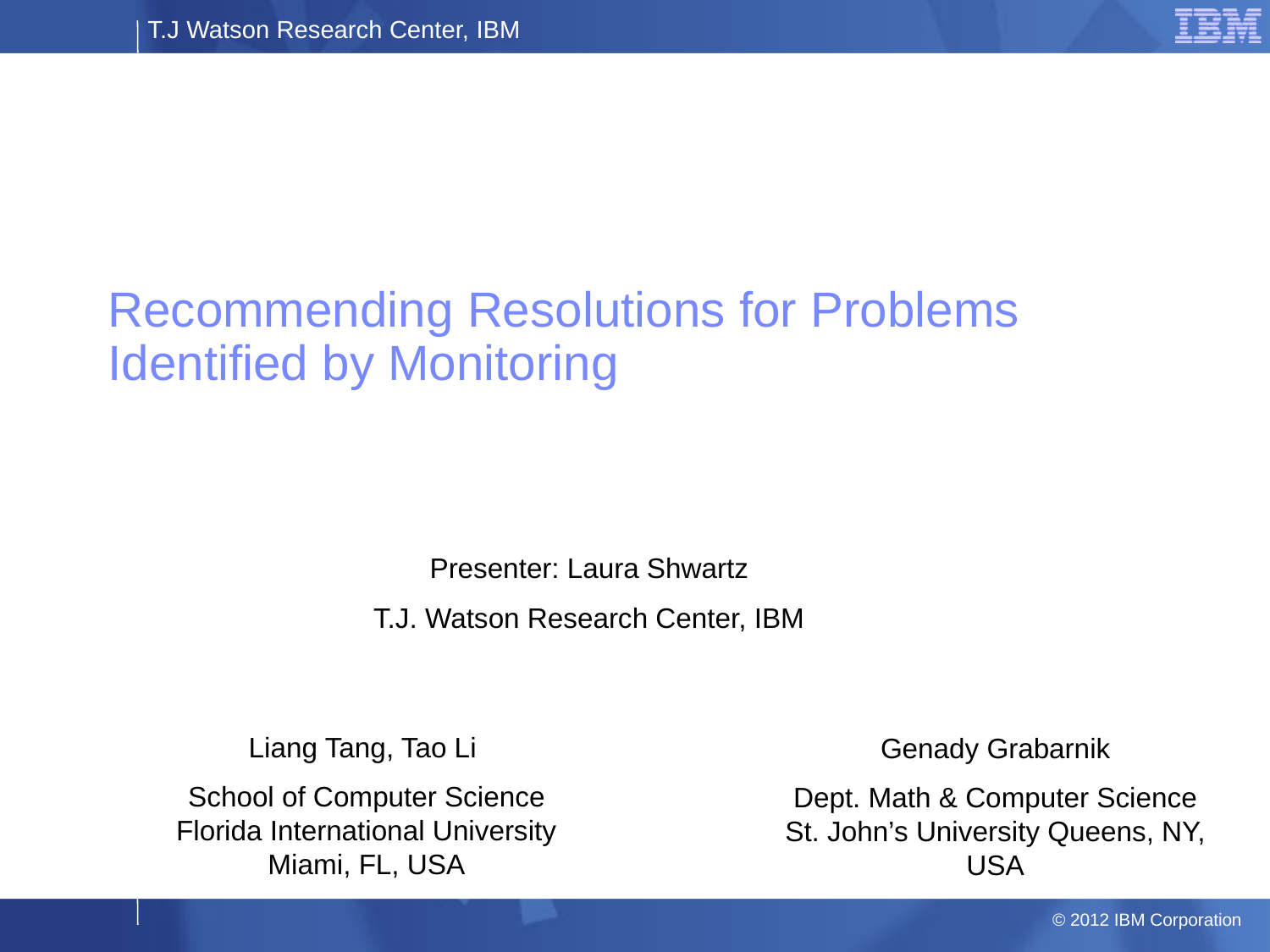

# Recommending Resolutions for Problems Identified by Monitoring
Presenter: Laura Shwartz
T.J. Watson Research Center, IBM
Liang Tang, Tao Li
School of Computer Science Florida International University Miami, FL, USA
Genady Grabarnik
Dept. Math & Computer Science St. John’s University Queens, NY, USA